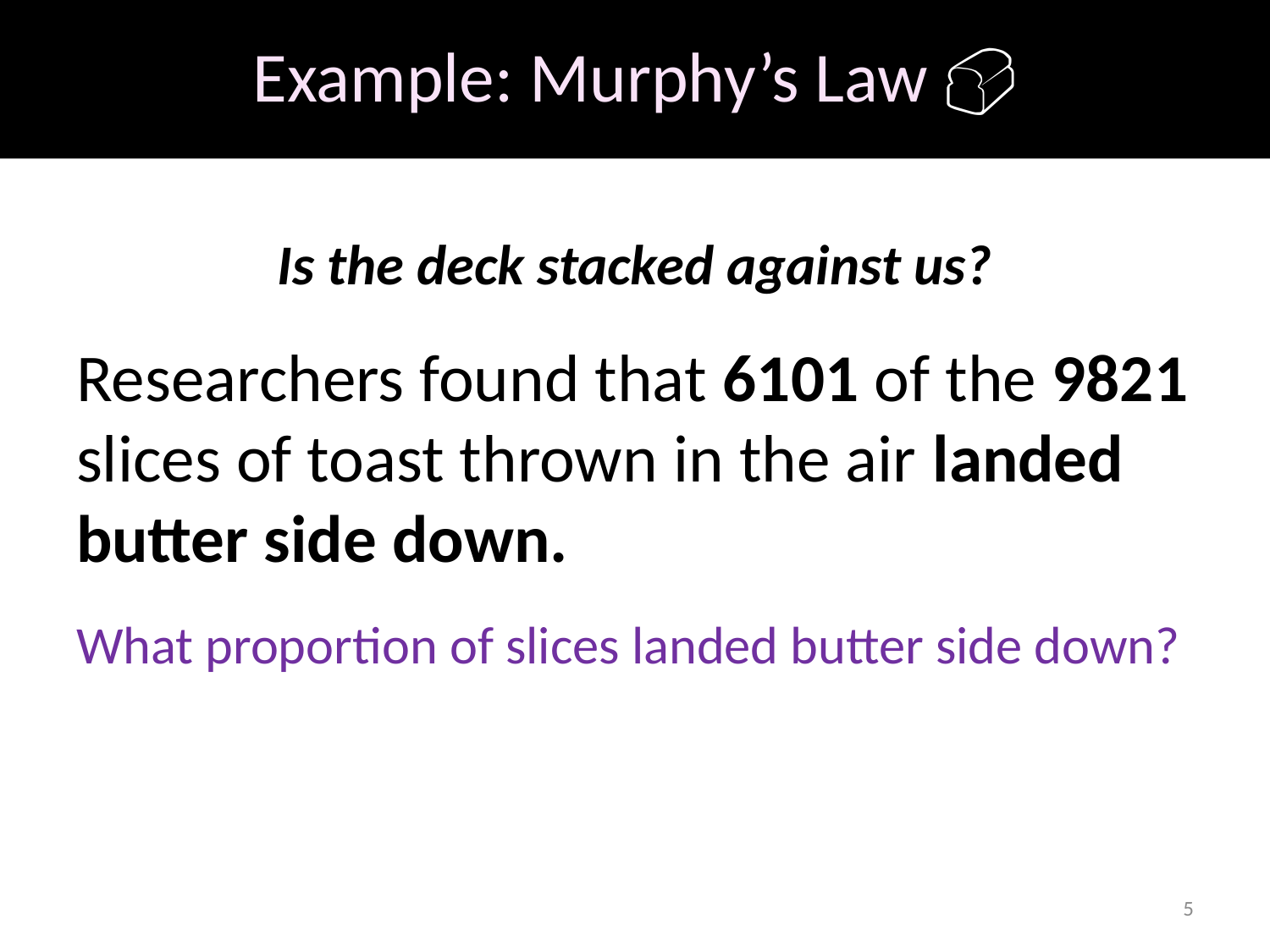

# Example: Murphy’s Law 🍞
Is the deck stacked against us?

Researchers found that 6101 of the 9821 slices of toast thrown in the air landed butter side down.

What proportion of slices landed butter side down?
5